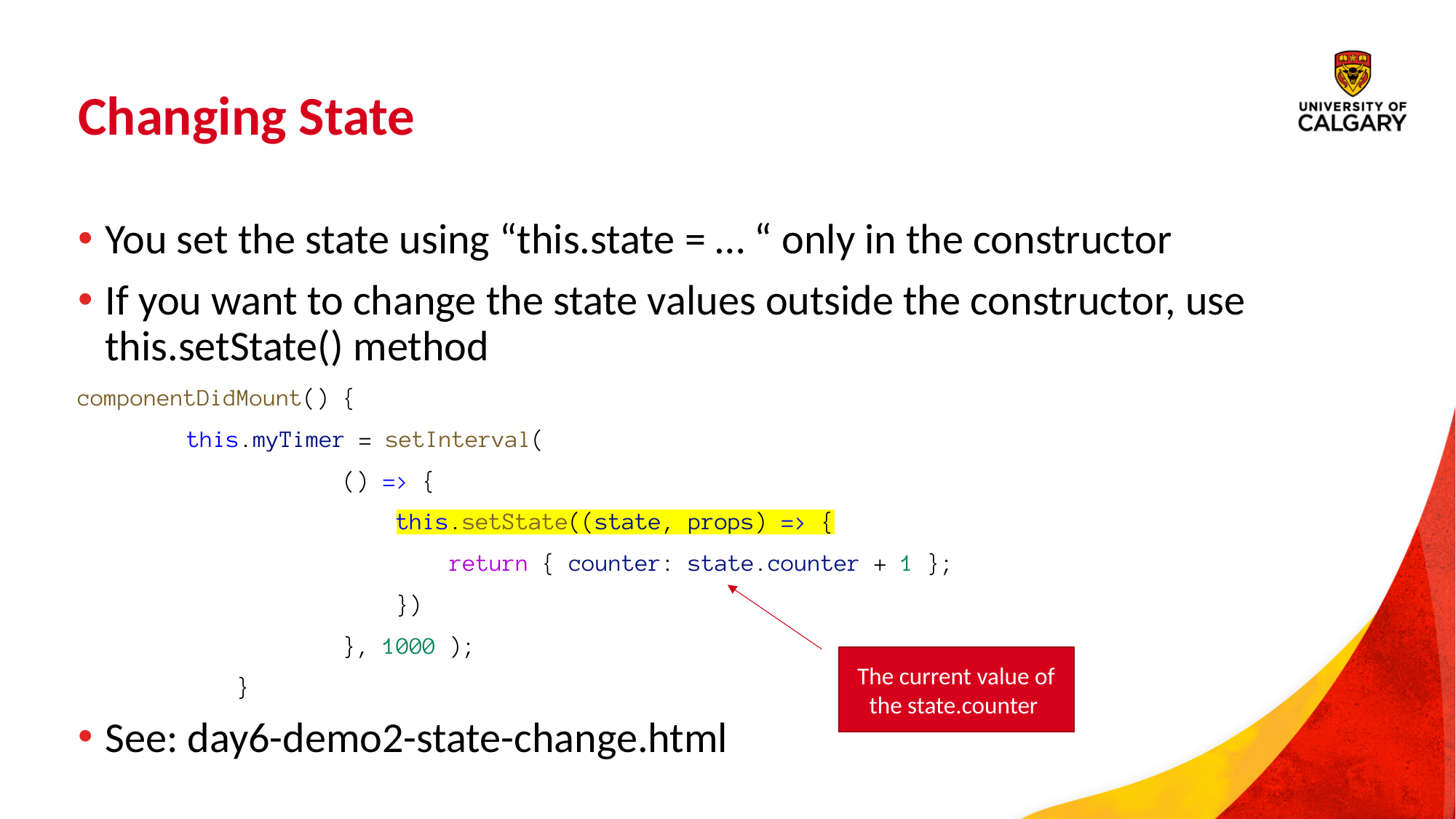

# Changing State
You set the state using “this.state = … “ only in the constructor
If you want to change the state values outside the constructor, use this.setState() method
componentDidMount() {
	this.myTimer = setInterval(
                    () => {
                        this.setState((state, props) => {
                            return { counter: state.counter + 1 };
                        })
                    }, 1000 );
            }
See: day6-demo2-state-change.html
The current value of the state.counter